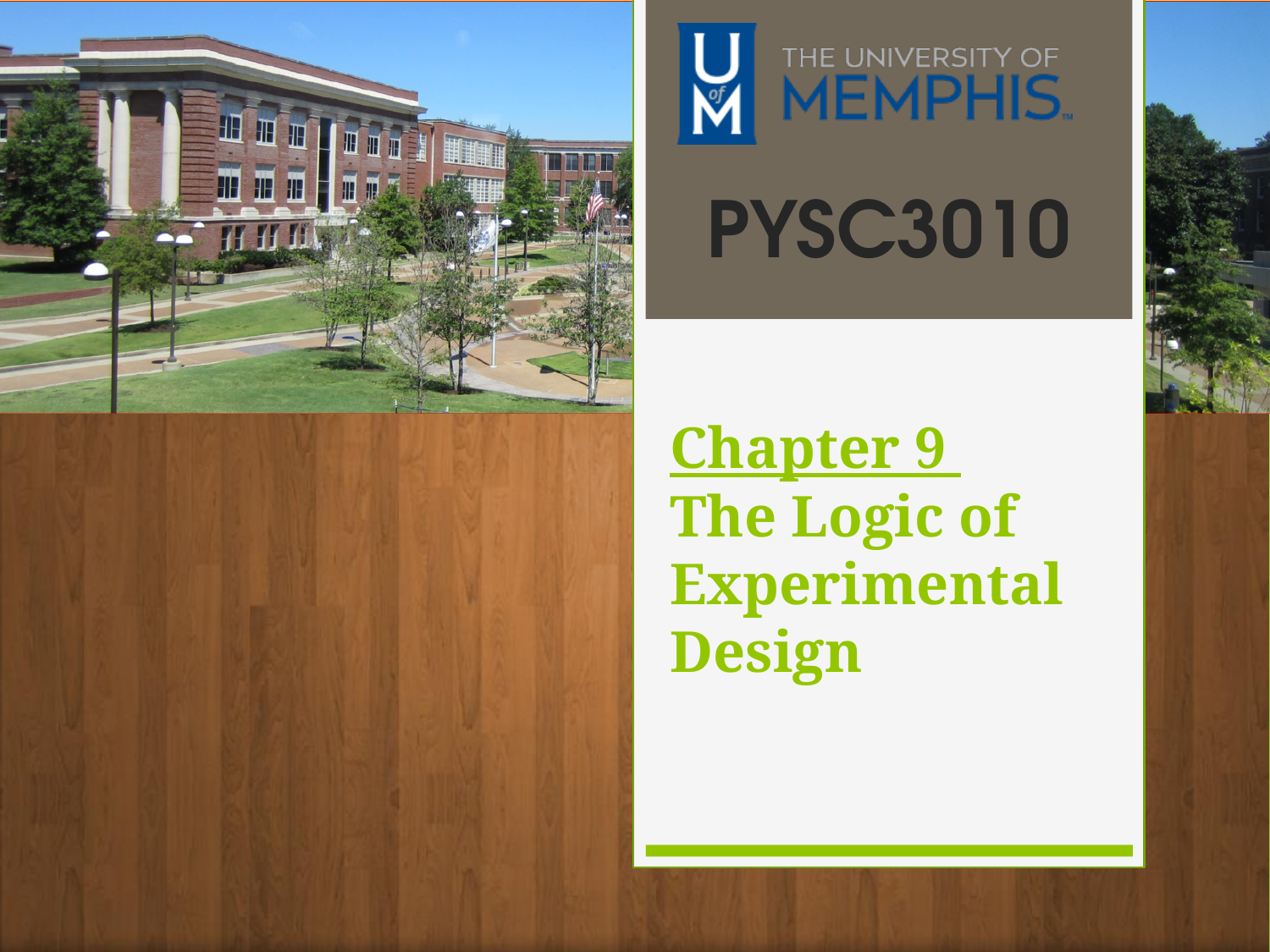

# Chapter 9 The Logic of Experimental Design